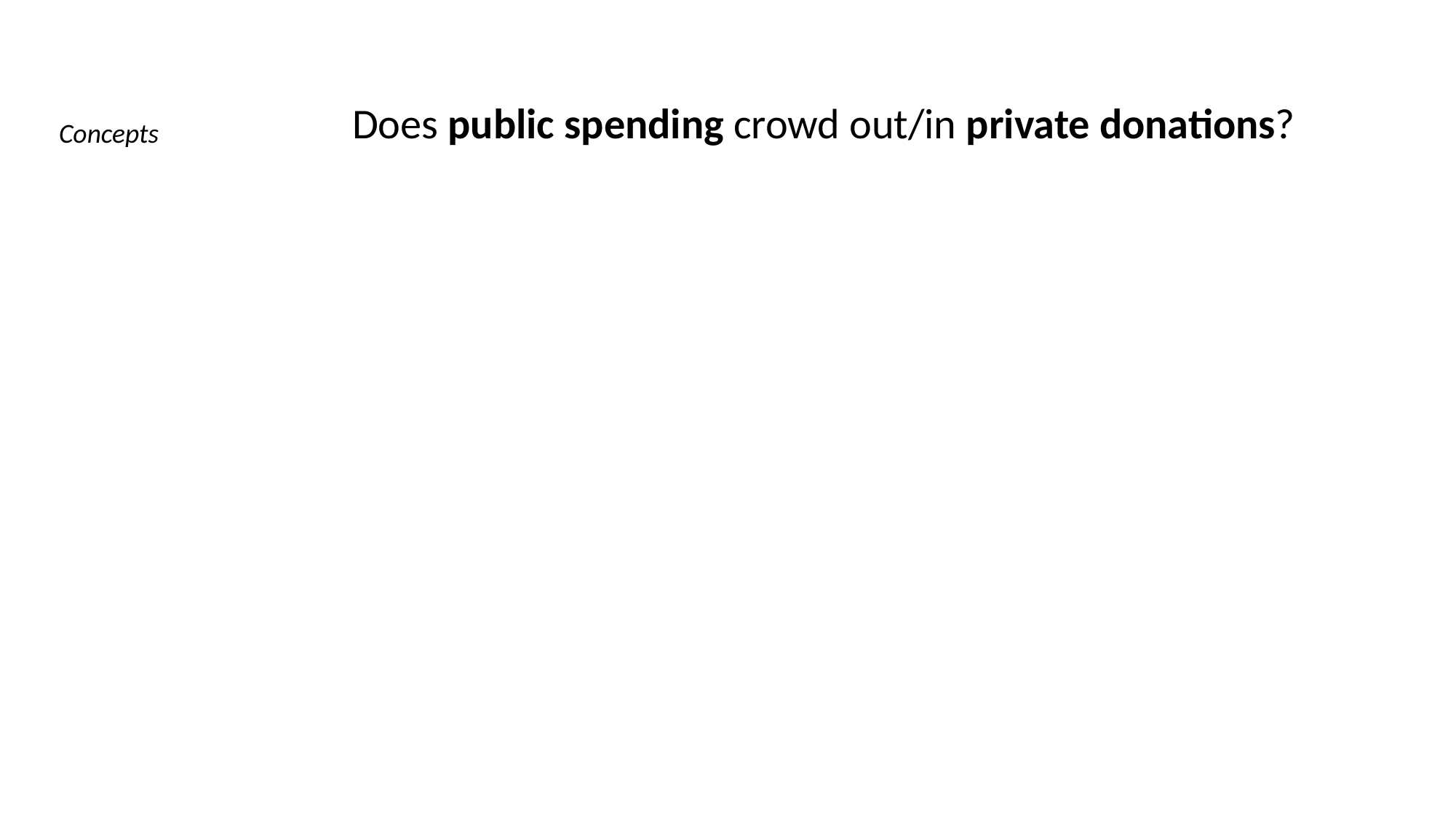

Does public spending crowd out/in private donations?

Concepts